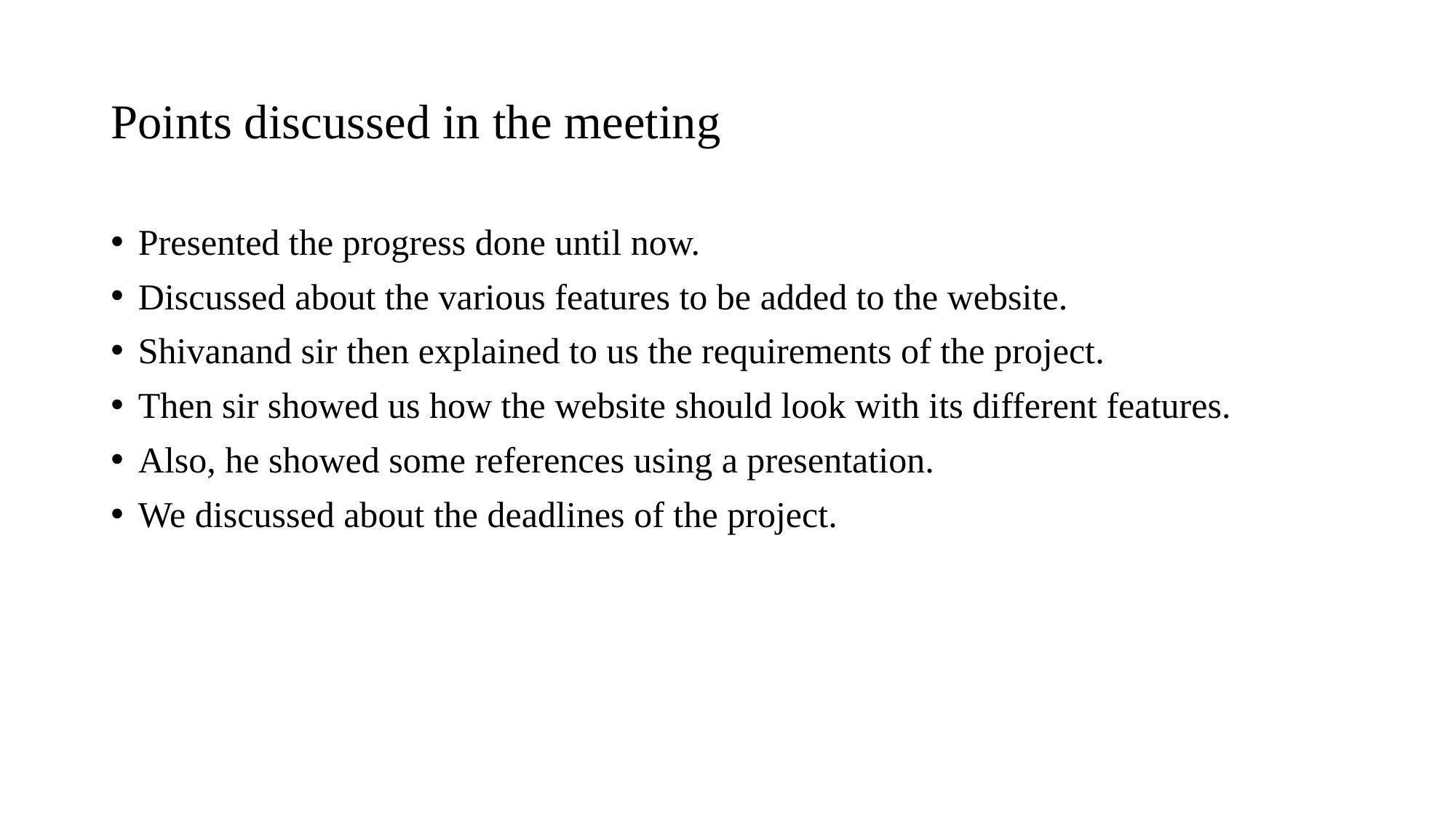

# Points discussed in the meeting
Presented the progress done until now.
Discussed about the various features to be added to the website.
Shivanand sir then explained to us the requirements of the project.
Then sir showed us how the website should look with its different features.
Also, he showed some references using a presentation.
We discussed about the deadlines of the project.